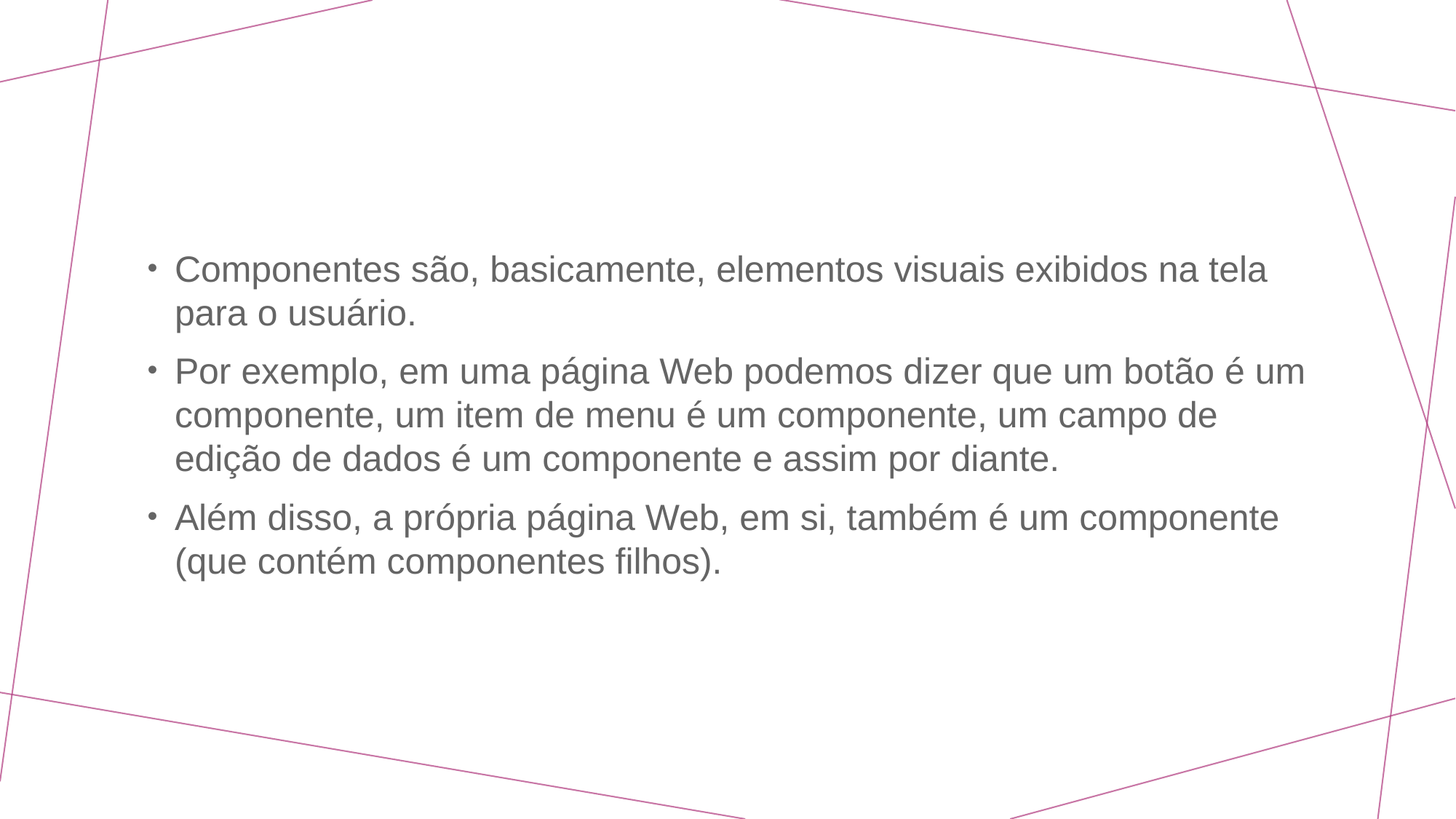

#
Componentes são, basicamente, elementos visuais exibidos na tela para o usuário.
Por exemplo, em uma página Web podemos dizer que um botão é um componente, um item de menu é um componente, um campo de edição de dados é um componente e assim por diante.
Além disso, a própria página Web, em si, também é um componente (que contém componentes filhos).